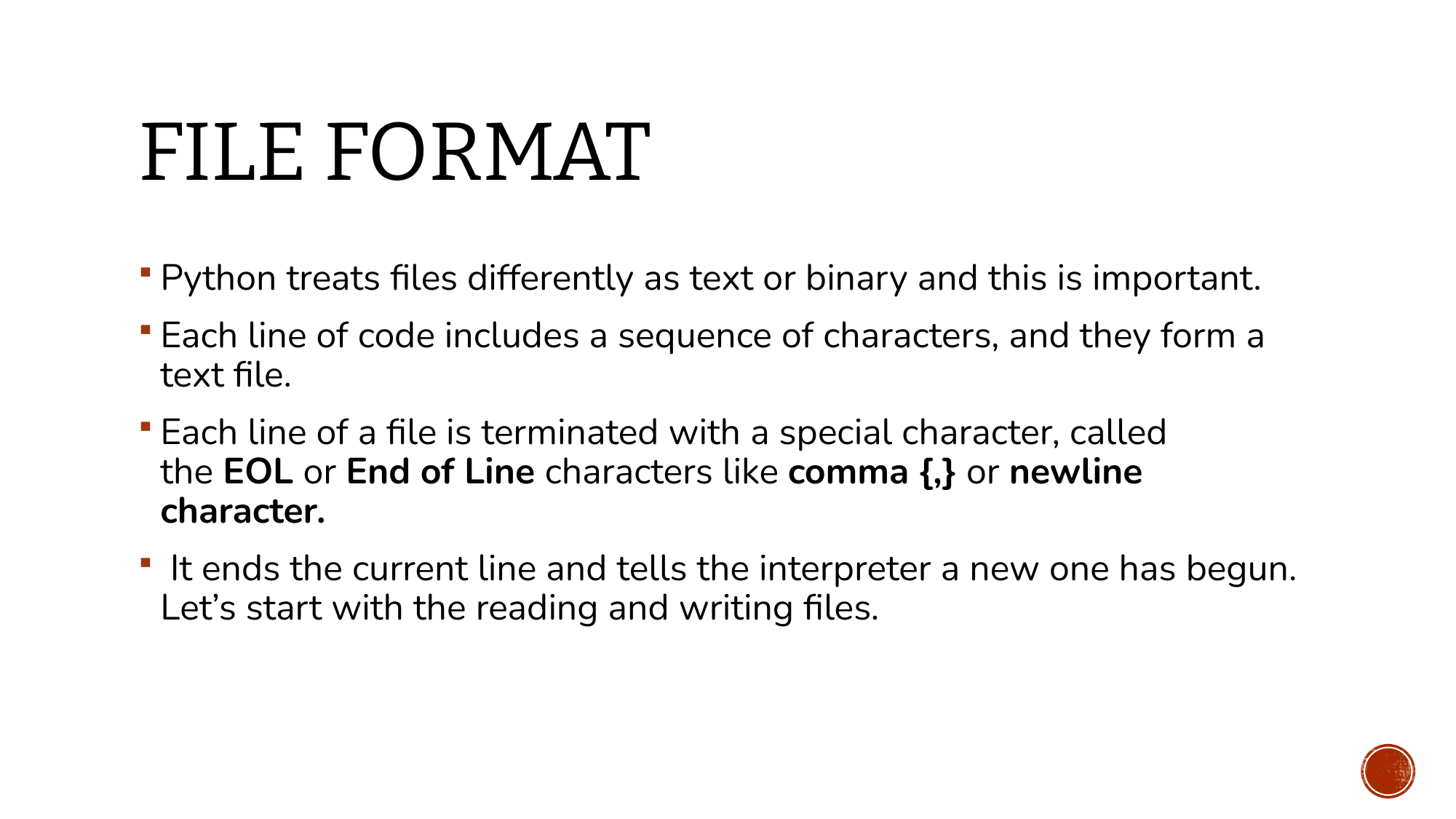

# File format
Python treats files differently as text or binary and this is important.
Each line of code includes a sequence of characters, and they form a text file.
Each line of a file is terminated with a special character, called the EOL or End of Line characters like comma {,} or newline character.
 It ends the current line and tells the interpreter a new one has begun. Let’s start with the reading and writing files.